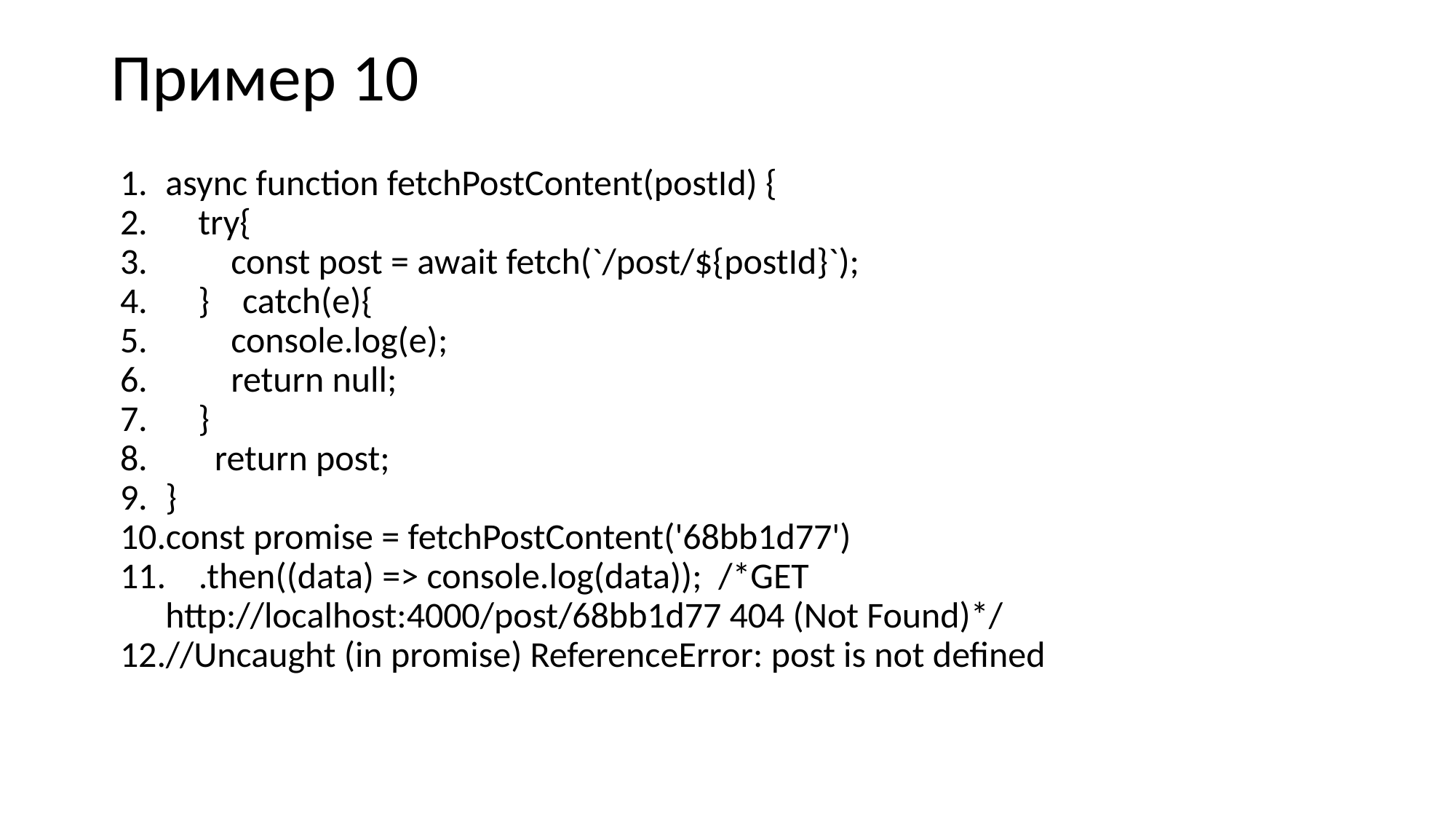

# Пример 10
async function fetchPostContent(postId) {
    try{
        const post = await fetch(`/post/${postId}`);
    }    catch(e){
        console.log(e);
        return null;
    }
      return post;
}
const promise = fetchPostContent('68bb1d77')
    .then((data) => console.log(data));  /*GET http://localhost:4000/post/68bb1d77 404 (Not Found)*/
//Uncaught (in promise) ReferenceError: post is not defined